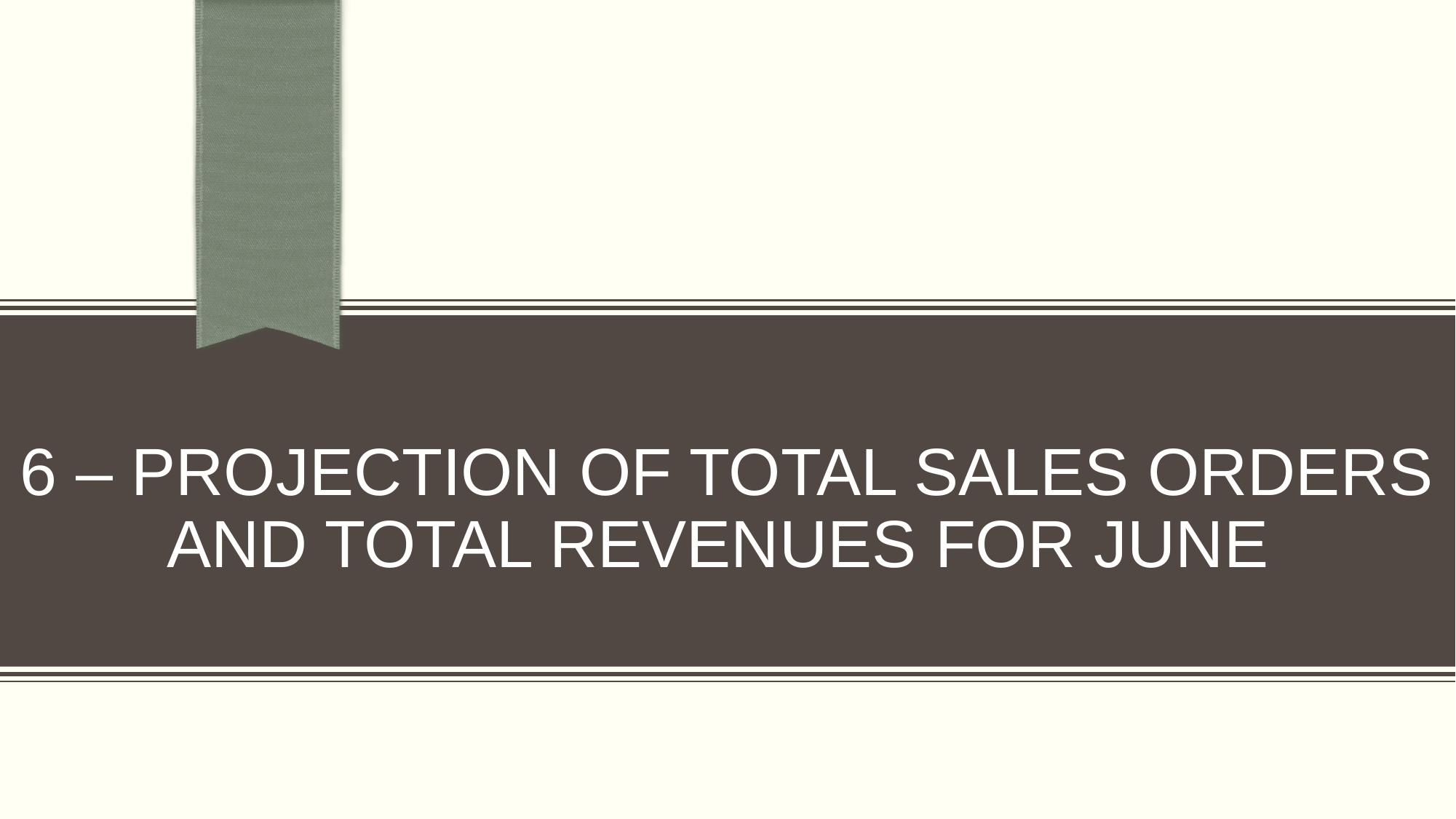

# 6 – projection of total sales orders and total revenues For June